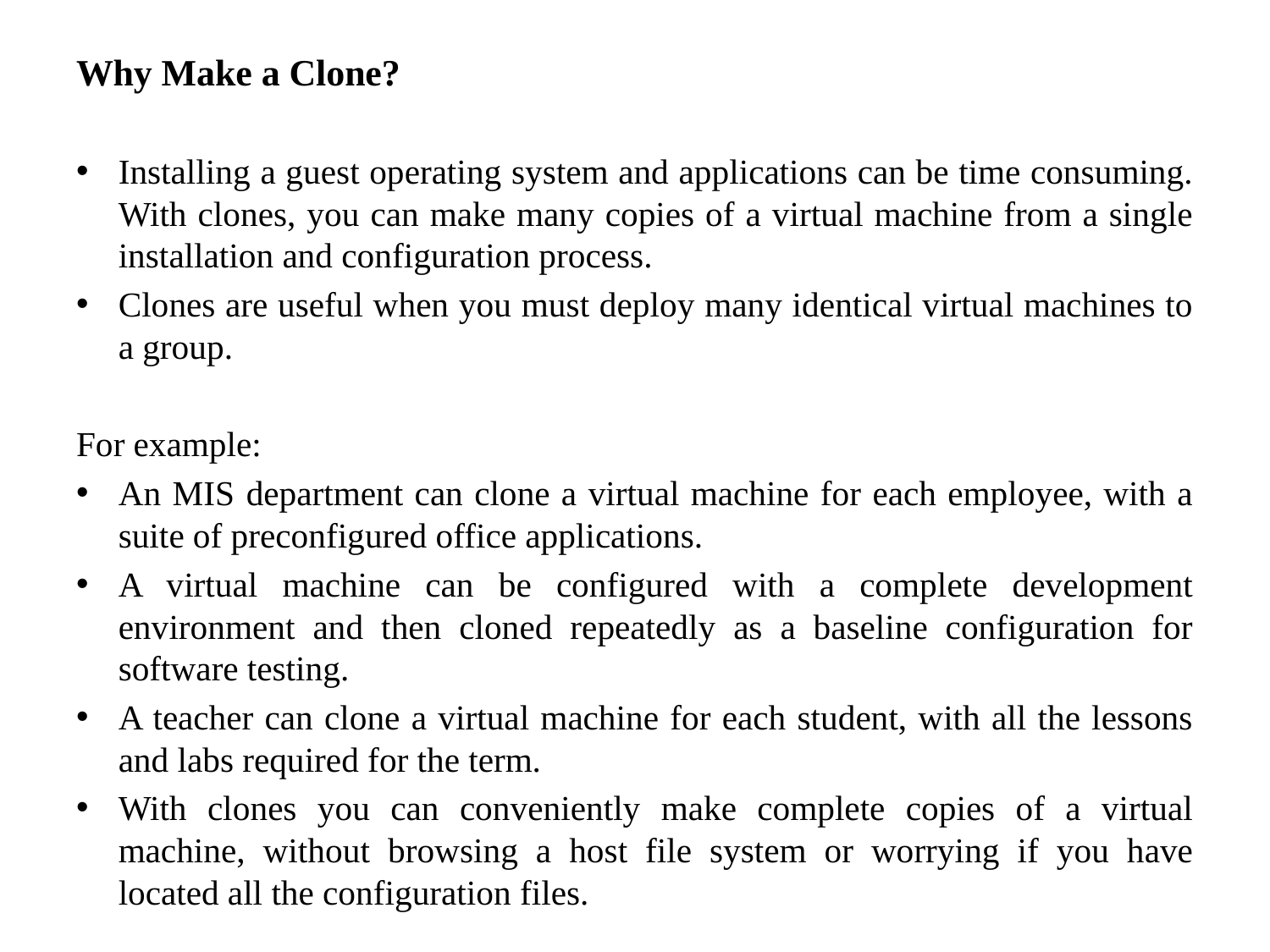

Why Make a Clone?

Installing a guest operating system and applications can be time consuming. With clones, you can make many copies of a virtual machine from a single installation and configuration process.
Clones are useful when you must deploy many identical virtual machines to a group.

For example:
An MIS department can clone a virtual machine for each employee, with a suite of preconfigured office applications.
A virtual machine can be configured with a complete development environment and then cloned repeatedly as a baseline configuration for software testing.
A teacher can clone a virtual machine for each student, with all the lessons and labs required for the term.
With clones you can conveniently make complete copies of a virtual machine, without browsing a host file system or worrying if you have located all the configuration files.